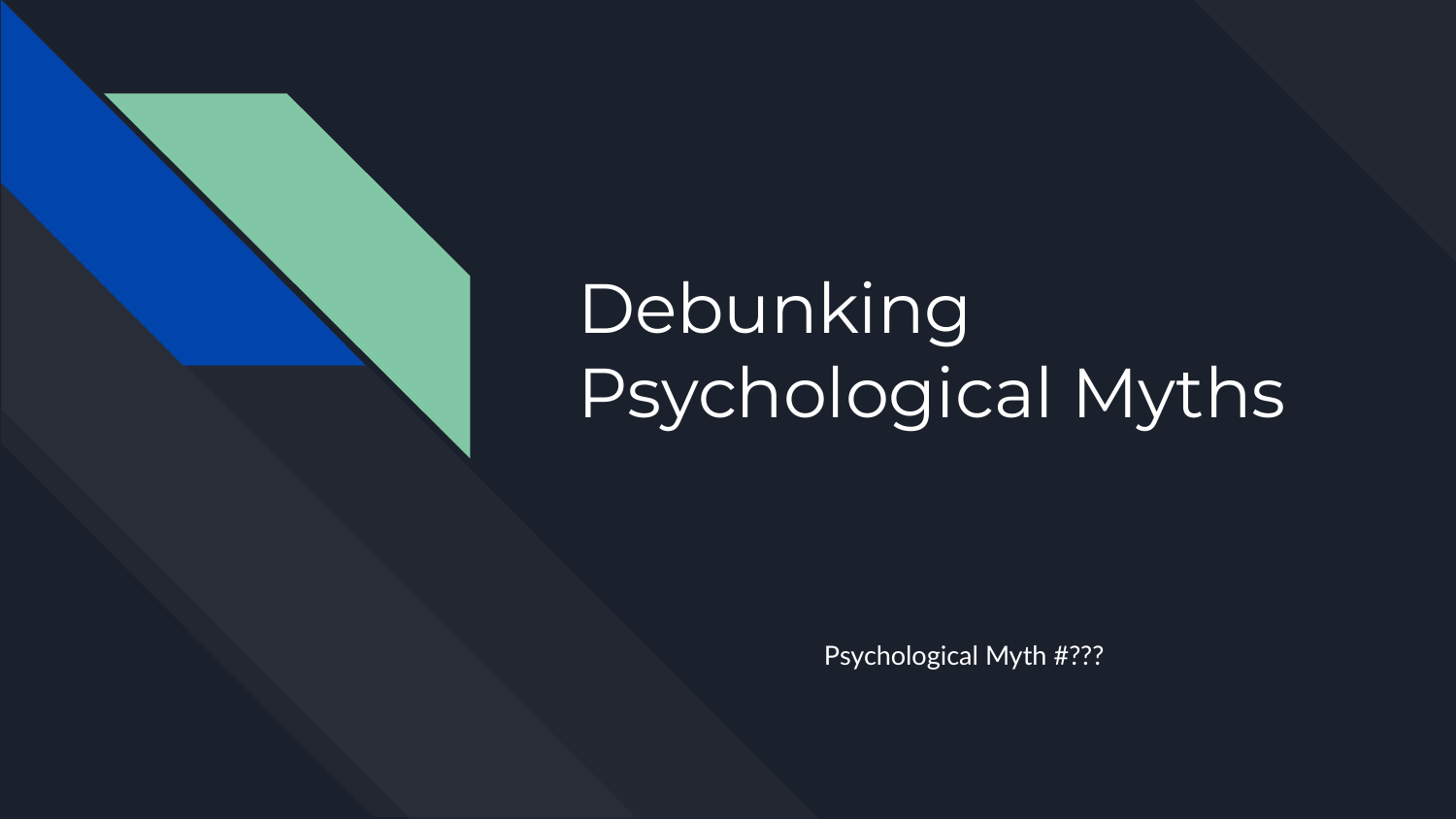

# Debunking
Psychological Myths
Psychological Myth #???